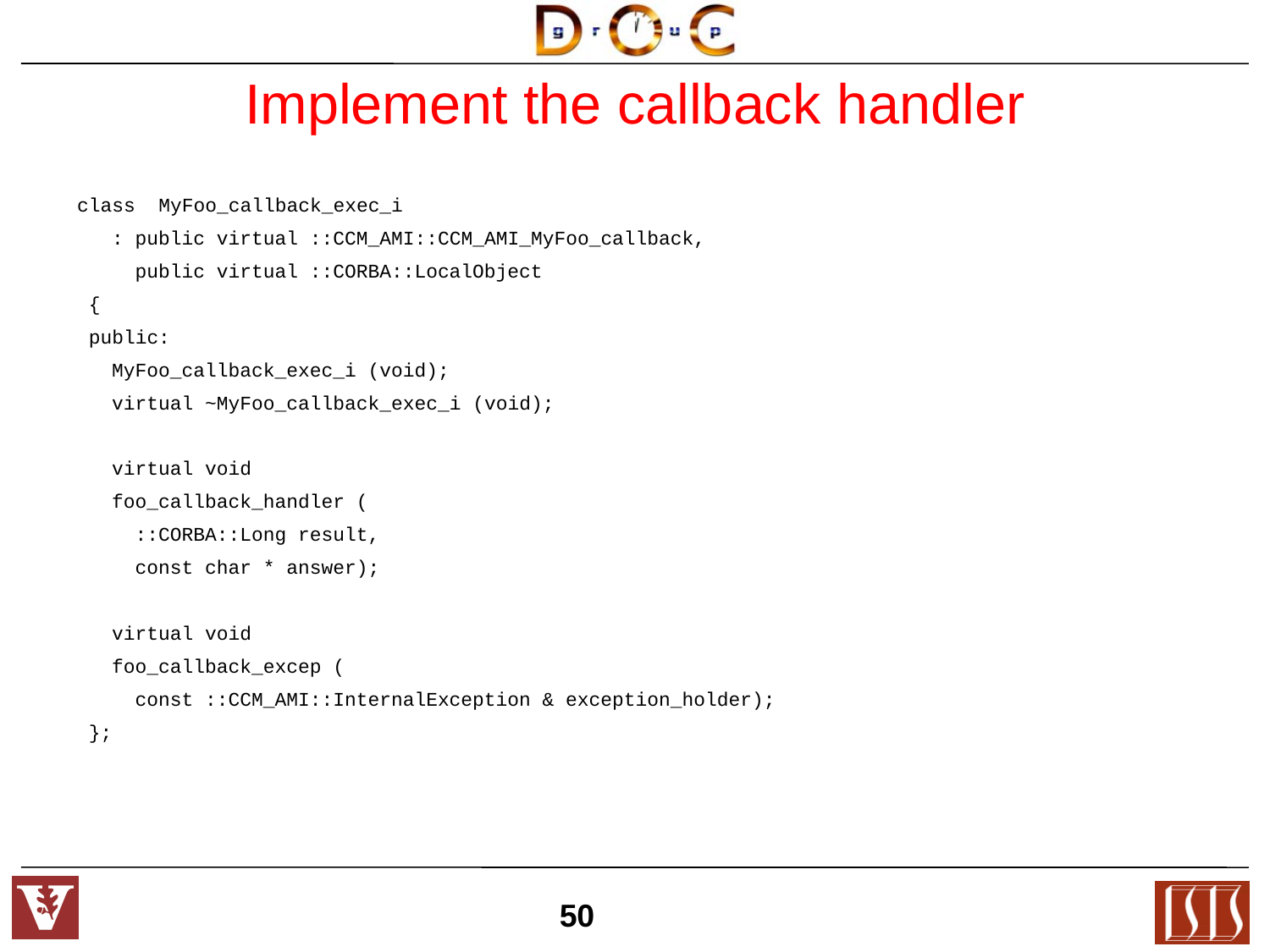

Implement the callback handler

 class  MyFoo_callback_exec_i
    : public virtual ::CCM_AMI::CCM_AMI_MyFoo_callback,
      public virtual ::CORBA::LocalObject
  {
  public:
    MyFoo_callback_exec_i (void);
    virtual ~MyFoo_callback_exec_i (void);

    virtual void
    foo_callback_handler (
      ::CORBA::Long result,
      const char * answer);

    virtual void
    foo_callback_excep (
      const ::CCM_AMI::InternalException & exception_holder);
  };